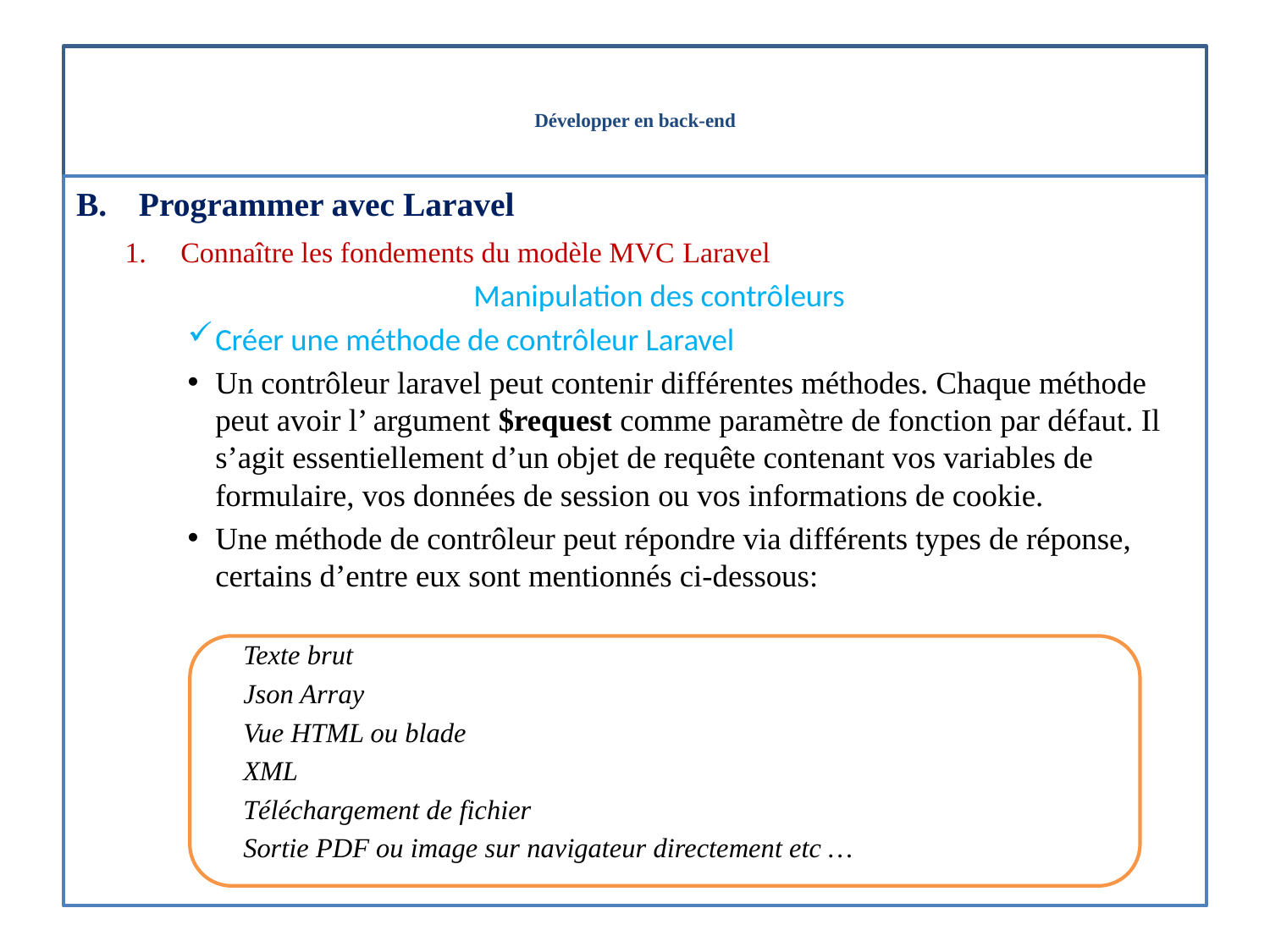

# Développer en back-end
Programmer avec Laravel
Connaître les fondements du modèle MVC Laravel
Manipulation des contrôleurs
Créer une méthode de contrôleur Laravel
Un contrôleur laravel peut contenir différentes méthodes. Chaque méthode peut avoir l’ argument $request comme paramètre de fonction par défaut. Il s’agit essentiellement d’un objet de requête contenant vos variables de formulaire, vos données de session ou vos informations de cookie.
Une méthode de contrôleur peut répondre via différents types de réponse, certains d’entre eux sont mentionnés ci-dessous:

Texte brut
Json Array
Vue HTML ou blade
XML
Téléchargement de fichier
Sortie PDF ou image sur navigateur directement etc …